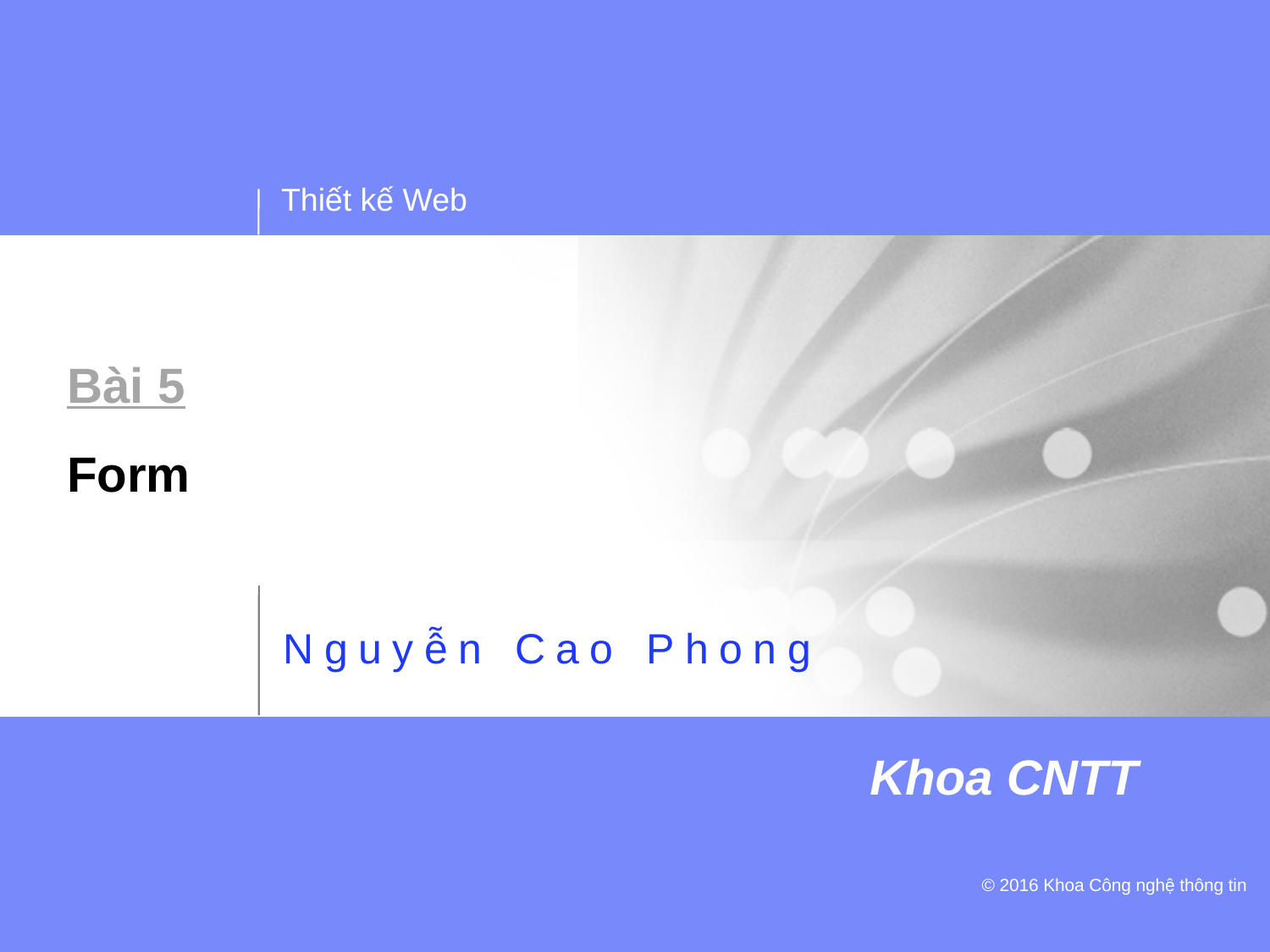

# Bài 5 Form

Nguyễn Cao Phong